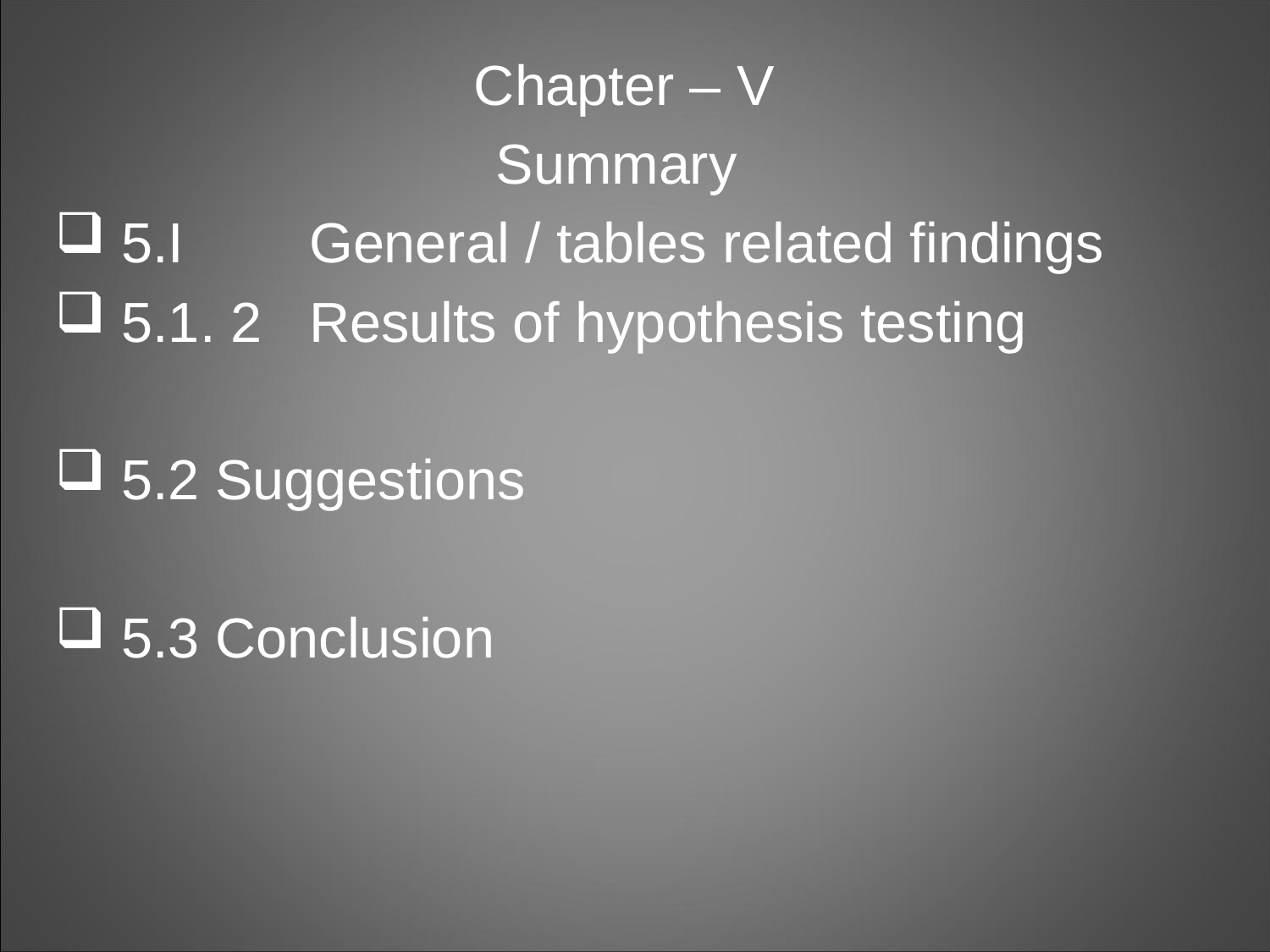

Chapter – V
Summary
 5.I 	General / tables related findings
 5.1. 2 	Results of hypothesis testing

 5.2 Suggestions

 5.3 Conclusion